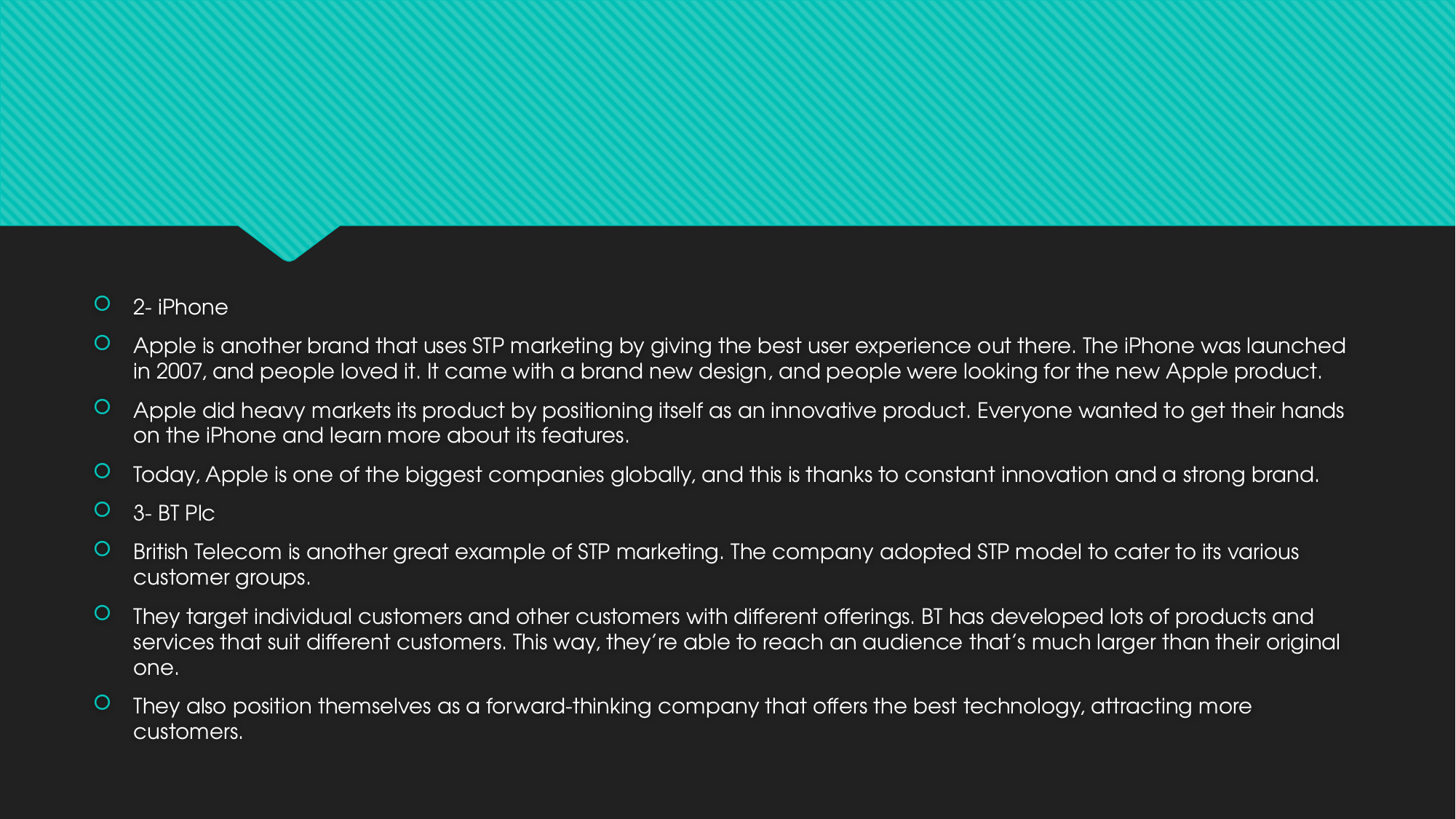

#
2- iPhone
Apple is another brand that uses STP marketing by giving the best user experience out there. The iPhone was launched in 2007, and people loved it. It came with a brand new design, and people were looking for the new Apple product.
Apple did heavy markets its product by positioning itself as an innovative product. Everyone wanted to get their hands on the iPhone and learn more about its features.
Today, Apple is one of the biggest companies globally, and this is thanks to constant innovation and a strong brand.
3- BT Plc
British Telecom is another great example of STP marketing. The company adopted STP model to cater to its various customer groups.
They target individual customers and other customers with different offerings. BT has developed lots of products and services that suit different customers. This way, they’re able to reach an audience that’s much larger than their original one.
They also position themselves as a forward-thinking company that offers the best technology, attracting more customers.